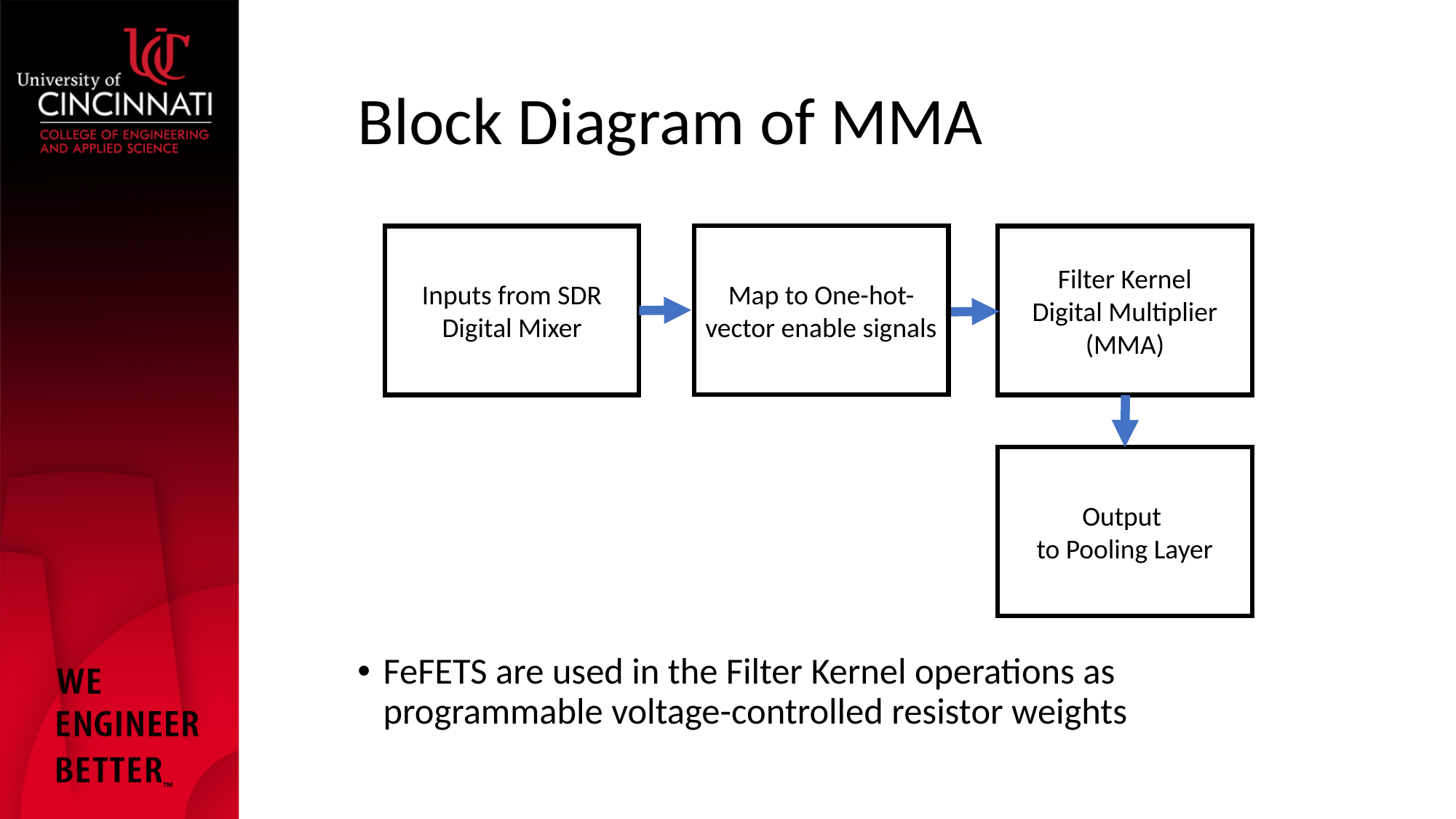

# Block Diagram of MMA
Map to One-hot-vector enable signals
Inputs from SDR
Digital Mixer
Filter Kernel
Digital Multiplier (MMA)
Output
to Pooling Layer
FeFETS are used in the Filter Kernel operations as programmable voltage-controlled resistor weights